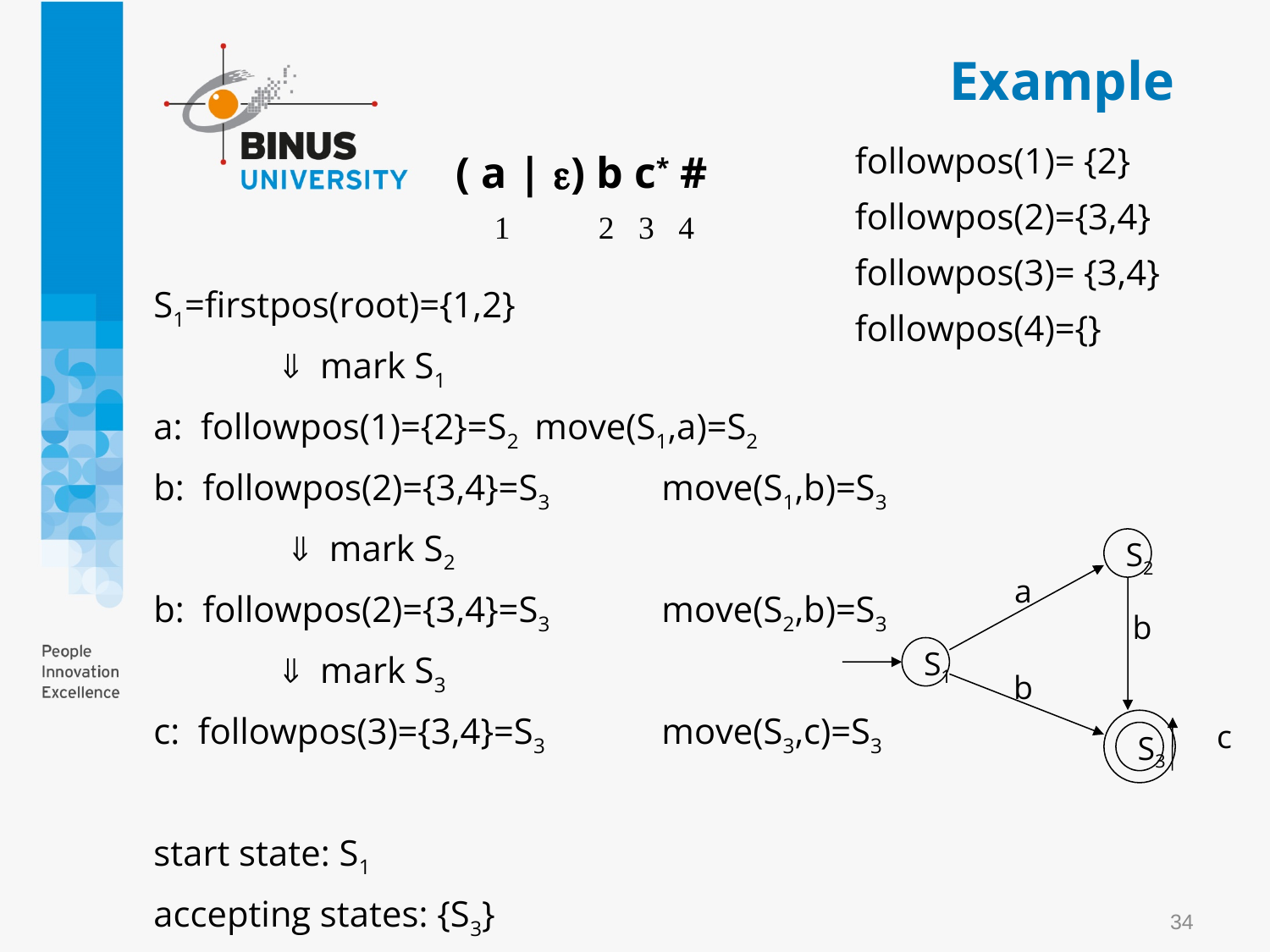

Example
# ( a | ε) b c* #
followpos(1)= {2}
followpos(2)={3,4}
followpos(3)= {3,4}
followpos(4)={}
1           2   3   4
S1=firstpos(root)={1,2}
	⇓  mark S1
a:  followpos(1)={2}=S2	move(S1,a)=S2
b:  followpos(2)={3,4}=S3 	move(S1,b)=S3
	 ⇓  mark S2
b:  followpos(2)={3,4}=S3	move(S2,b)=S3
	⇓  mark S3
c:  followpos(3)={3,4}=S3 	move(S3,c)=S3

start state: S1
accepting states: {S3}

S2

a

b

S1

b

c
S3
34